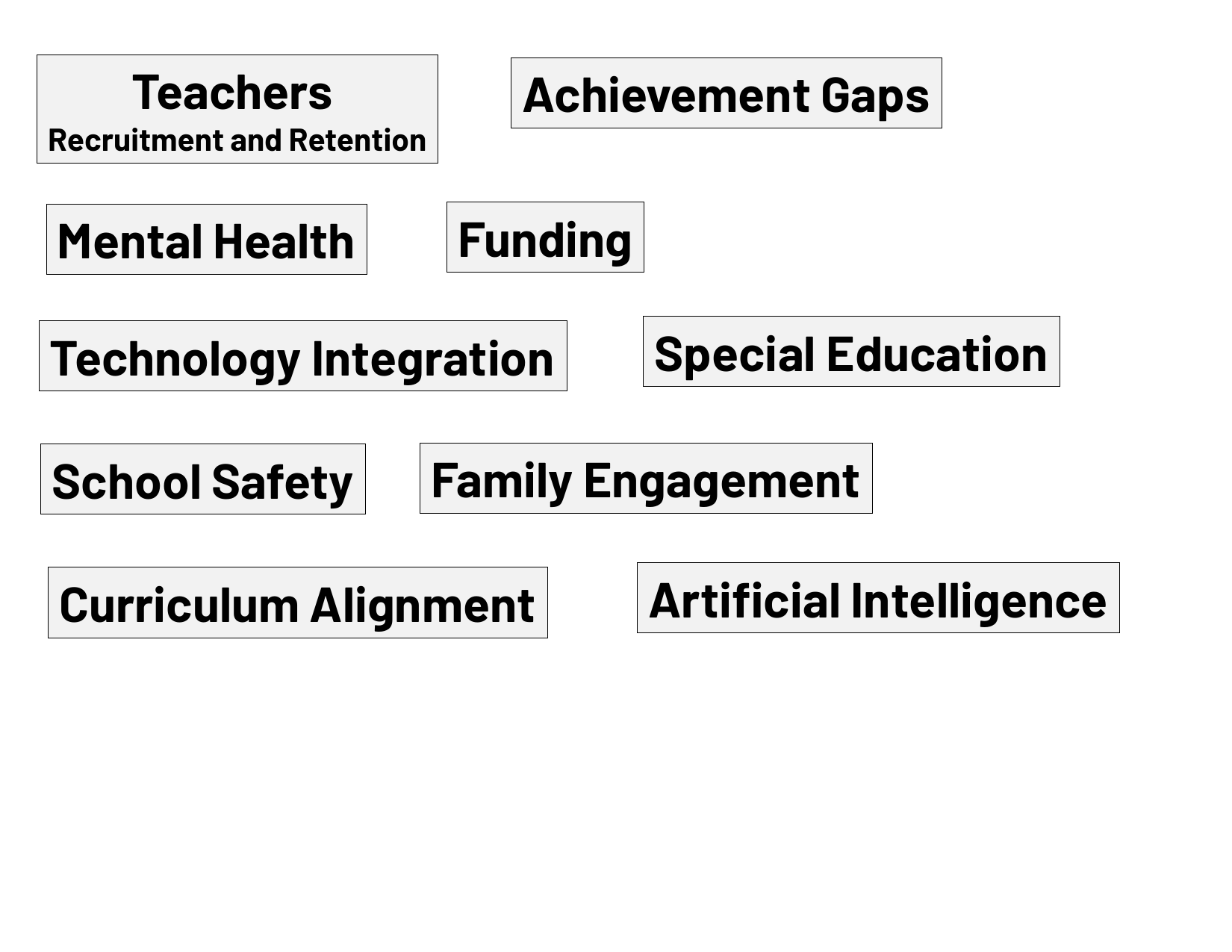

Teachers
Recruitment and Retention
Achievement Gaps
Funding
Mental Health
Special Education
Technology Integration
Family Engagement
School Safety
Artificial Intelligence
Curriculum Alignment